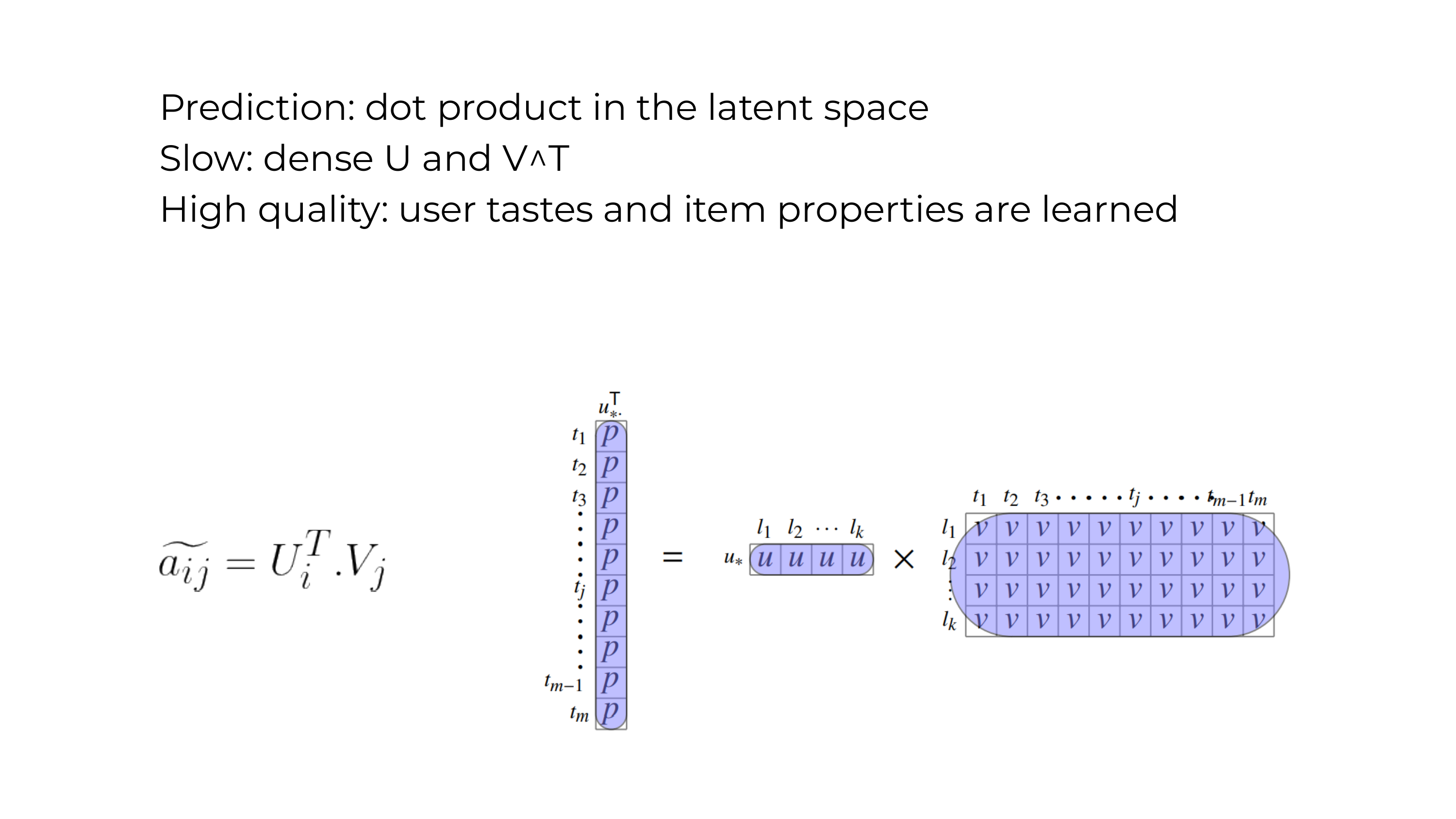

Prediction: dot product in the latent space
Slow: dense U and V^T
High quality: user tastes and item properties are learned